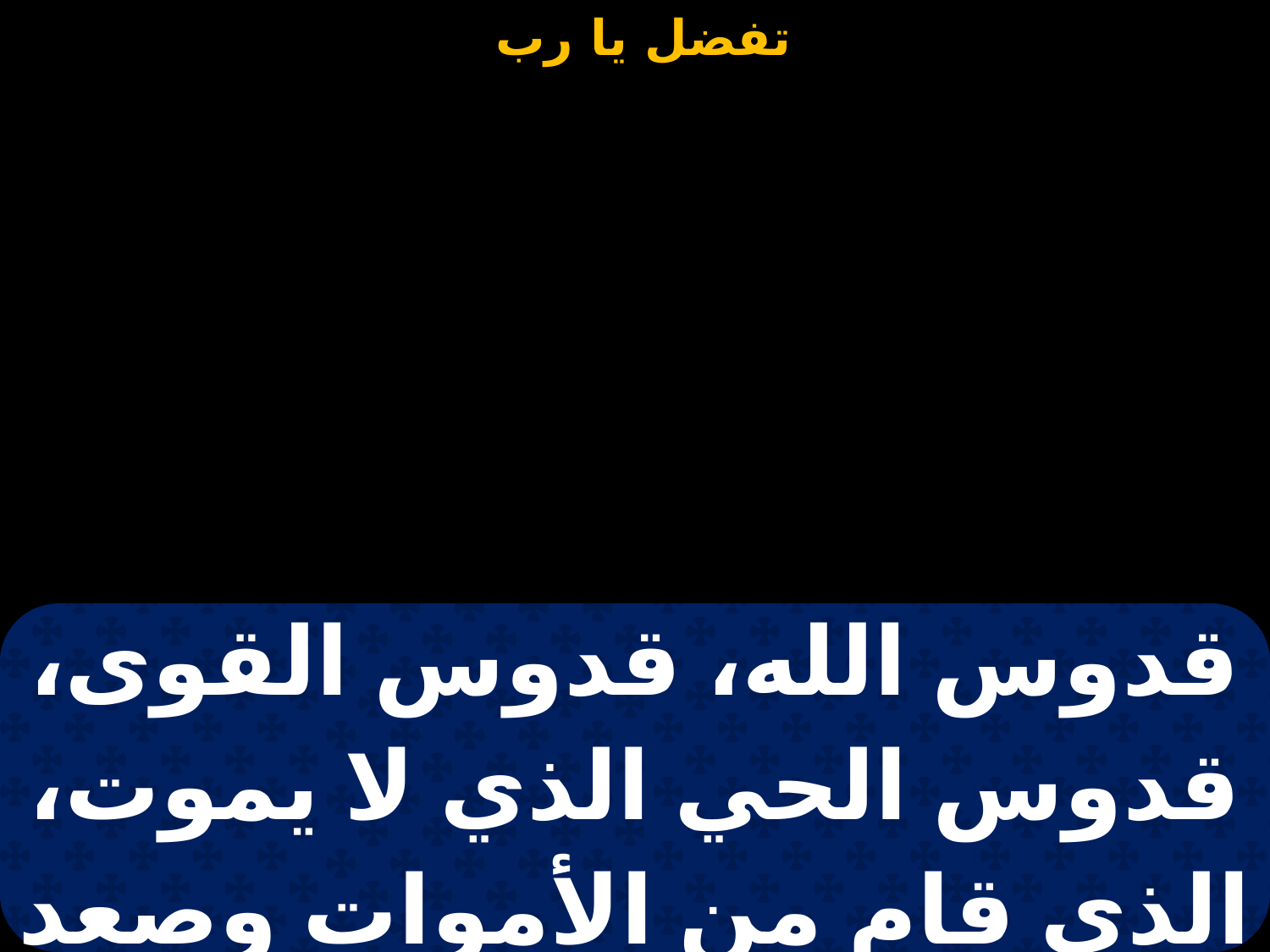

| قدوس الله، قدوس القوى، قدوس الحي الذي لا يموت، الذي قام من الأموات وصعد إلى السموات، ارحمنا |
| --- |